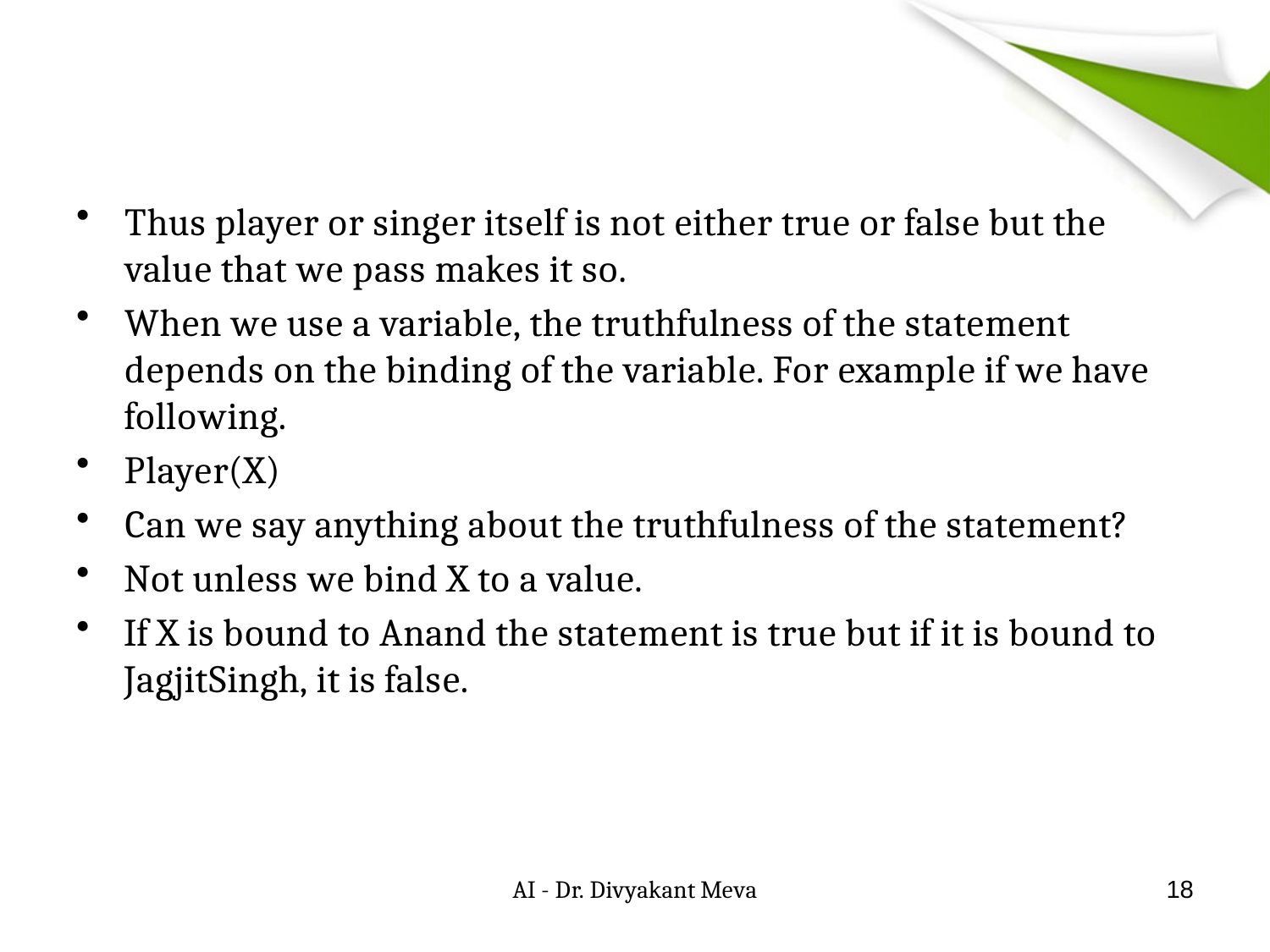

#
Thus player or singer itself is not either true or false but the value that we pass makes it so.
When we use a variable, the truthfulness of the statement depends on the binding of the variable. For example if we have following.
Player(X)
Can we say anything about the truthfulness of the statement?
Not unless we bind X to a value.
If X is bound to Anand the statement is true but if it is bound to JagjitSingh, it is false.
AI - Dr. Divyakant Meva
18